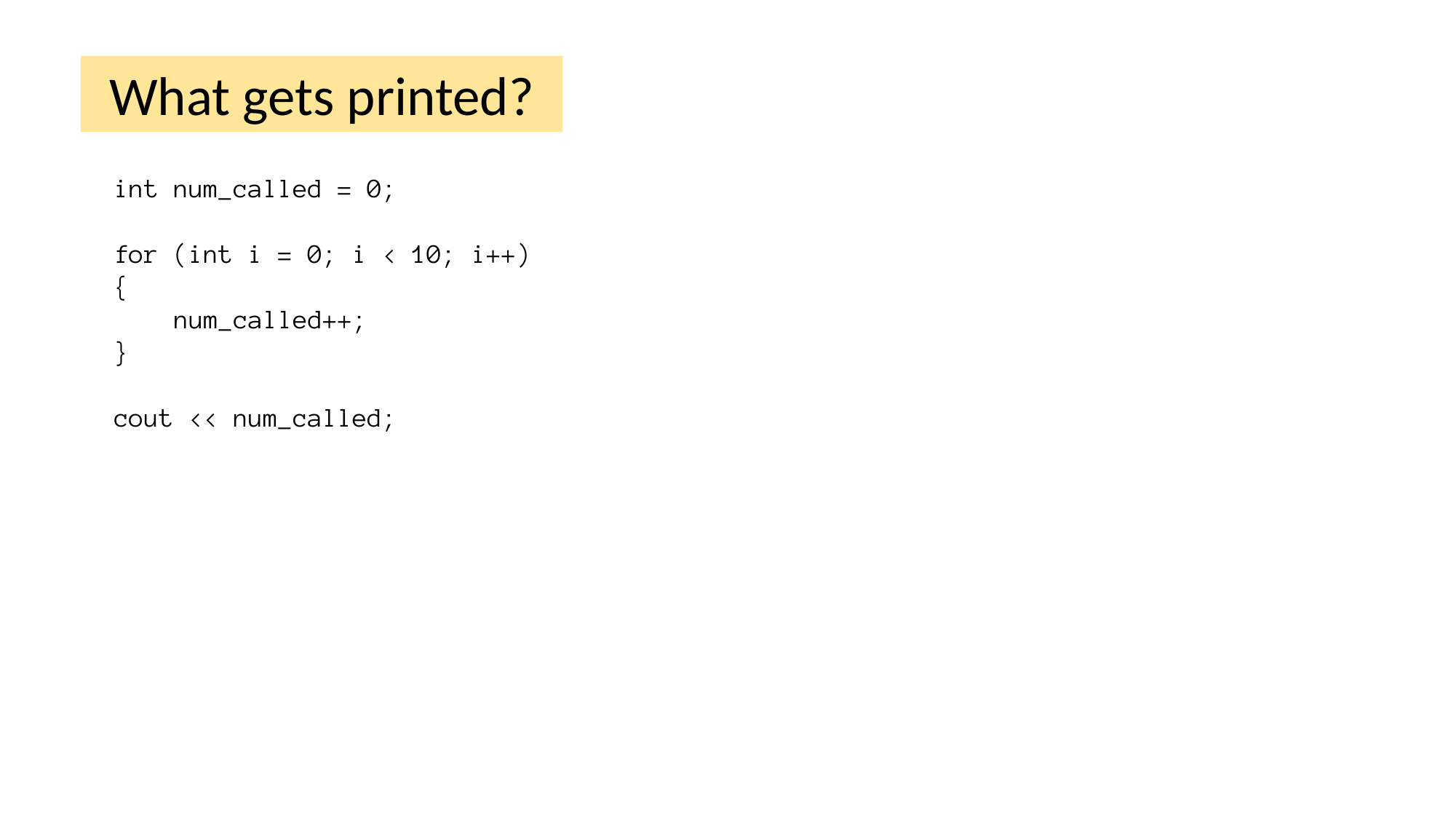

What gets printed?
int num_called = 0;

for (int i = 0; i < 10; i++)
{
    num_called++;
}

cout << num_called;